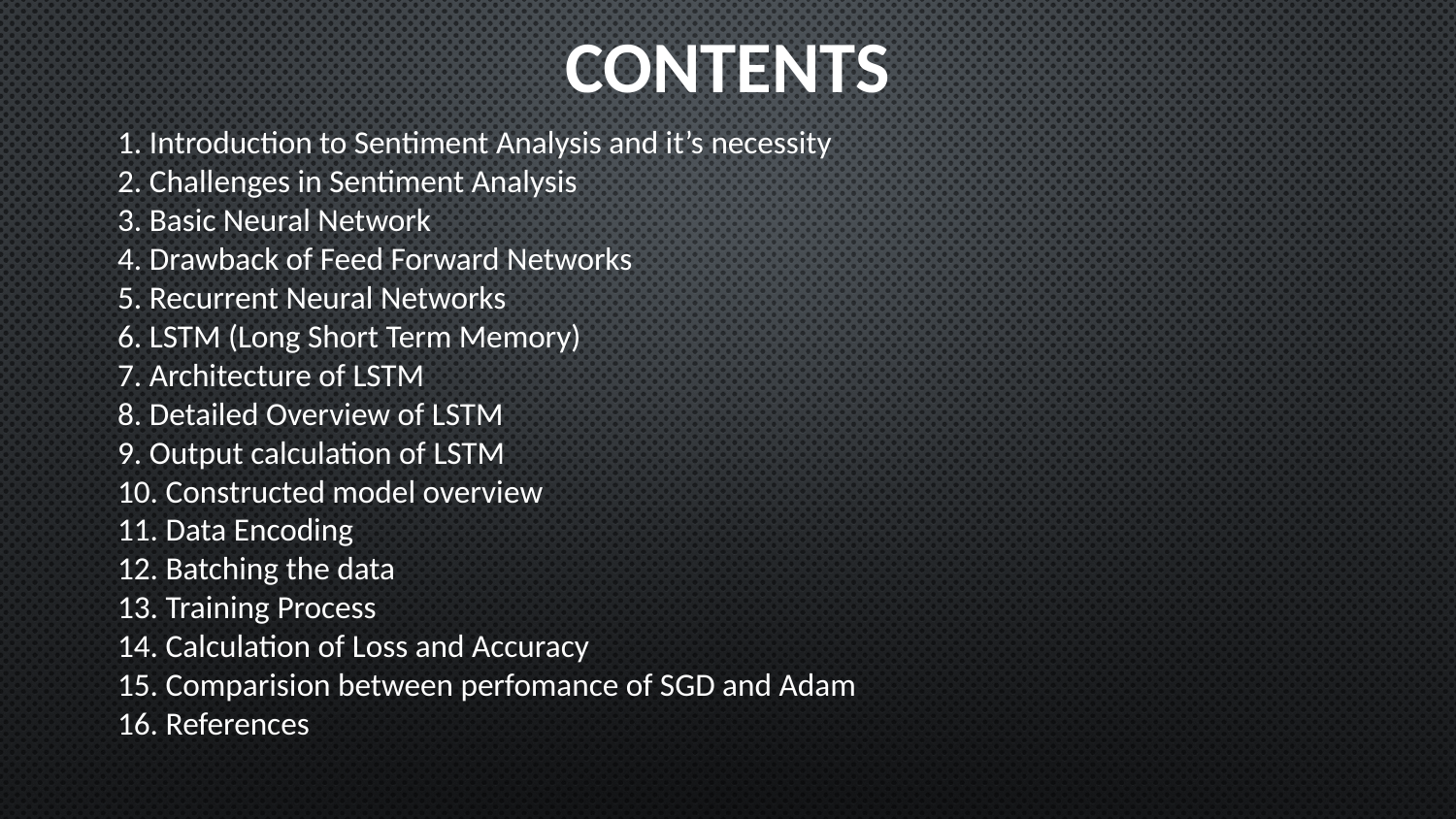

# CONTENTS
1. Introduction to Sentiment Analysis and it’s necessity
2. Challenges in Sentiment Analysis
3. Basic Neural Network
4. Drawback of Feed Forward Networks
5. Recurrent Neural Networks
6. LSTM (Long Short Term Memory)
7. Architecture of LSTM
8. Detailed Overview of LSTM
9. Output calculation of LSTM
10. Constructed model overview
11. Data Encoding
12. Batching the data
13. Training Process
14. Calculation of Loss and Accuracy
15. Comparision between perfomance of SGD and Adam
16. References